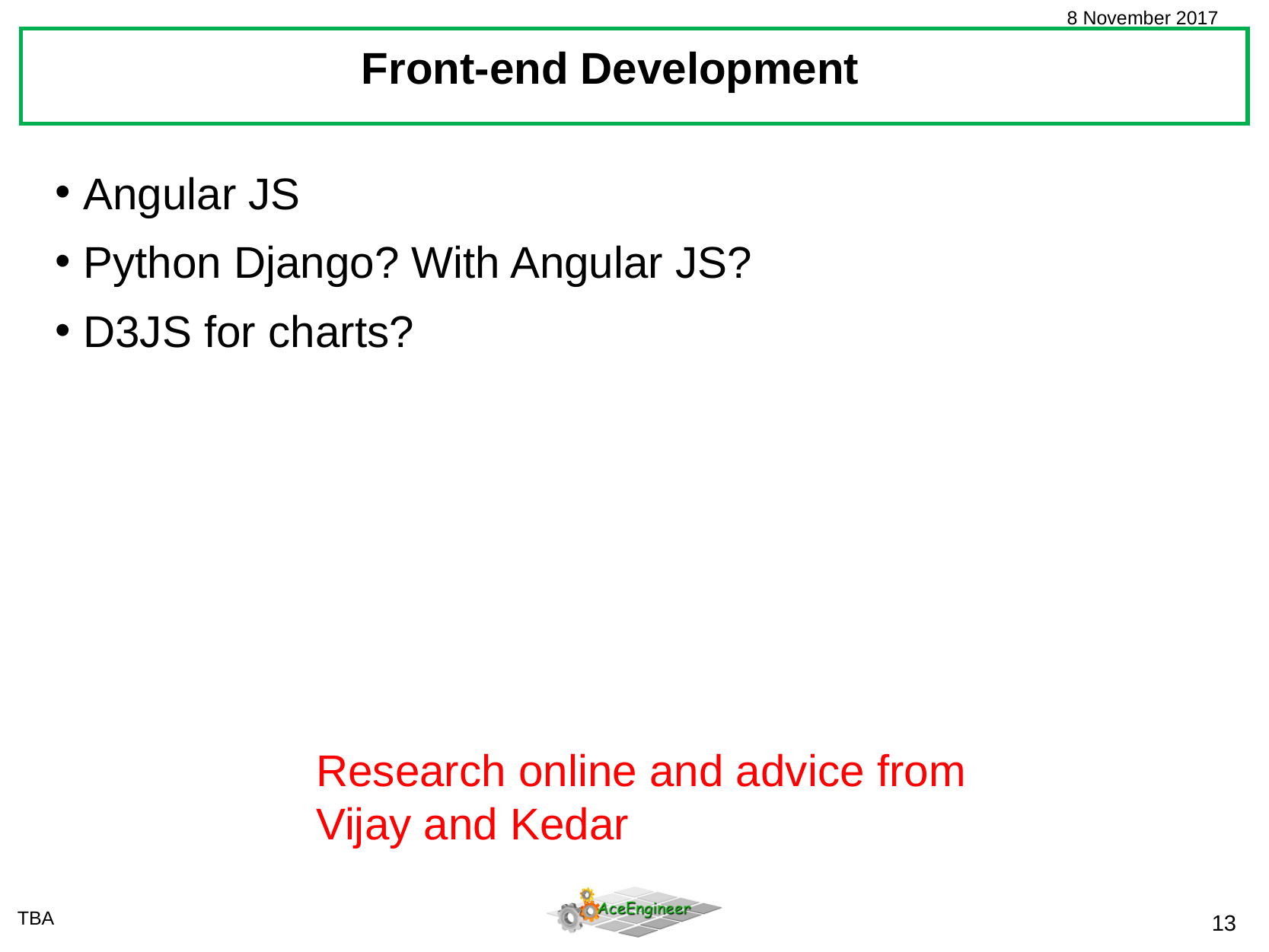

Front-end Development
Angular JS
Python Django? With Angular JS?
D3JS for charts?
Research online and advice from Vijay and Kedar